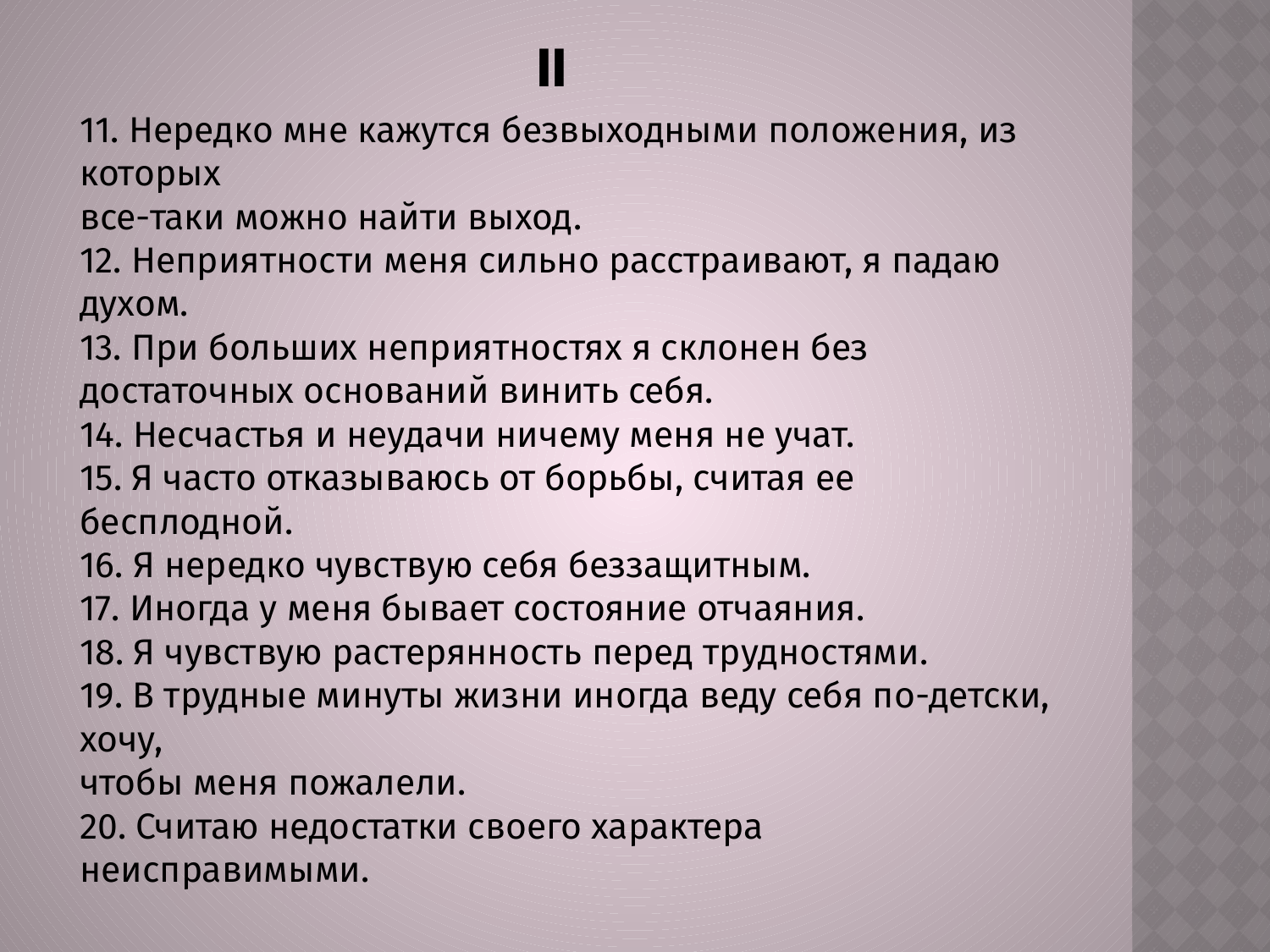

II
	11. Нередко мне кажутся безвыходными положения, из которых
все-таки можно найти выход.
12. Неприятности меня сильно расстраивают, я падаю духом.
13. При больших неприятностях я склонен без достаточных оснований винить себя.
14. Несчастья и неудачи ничему меня не учат.
15. Я часто отказываюсь от борьбы, считая ее бесплодной.
16. Я нередко чувствую себя беззащитным.
17. Иногда у меня бывает состояние отчаяния.
18. Я чувствую растерянность перед трудностями.
19. В трудные минуты жизни иногда веду себя по-детски, хочу,
чтобы меня пожалели.
20. Считаю недостатки своего характера неисправимыми.